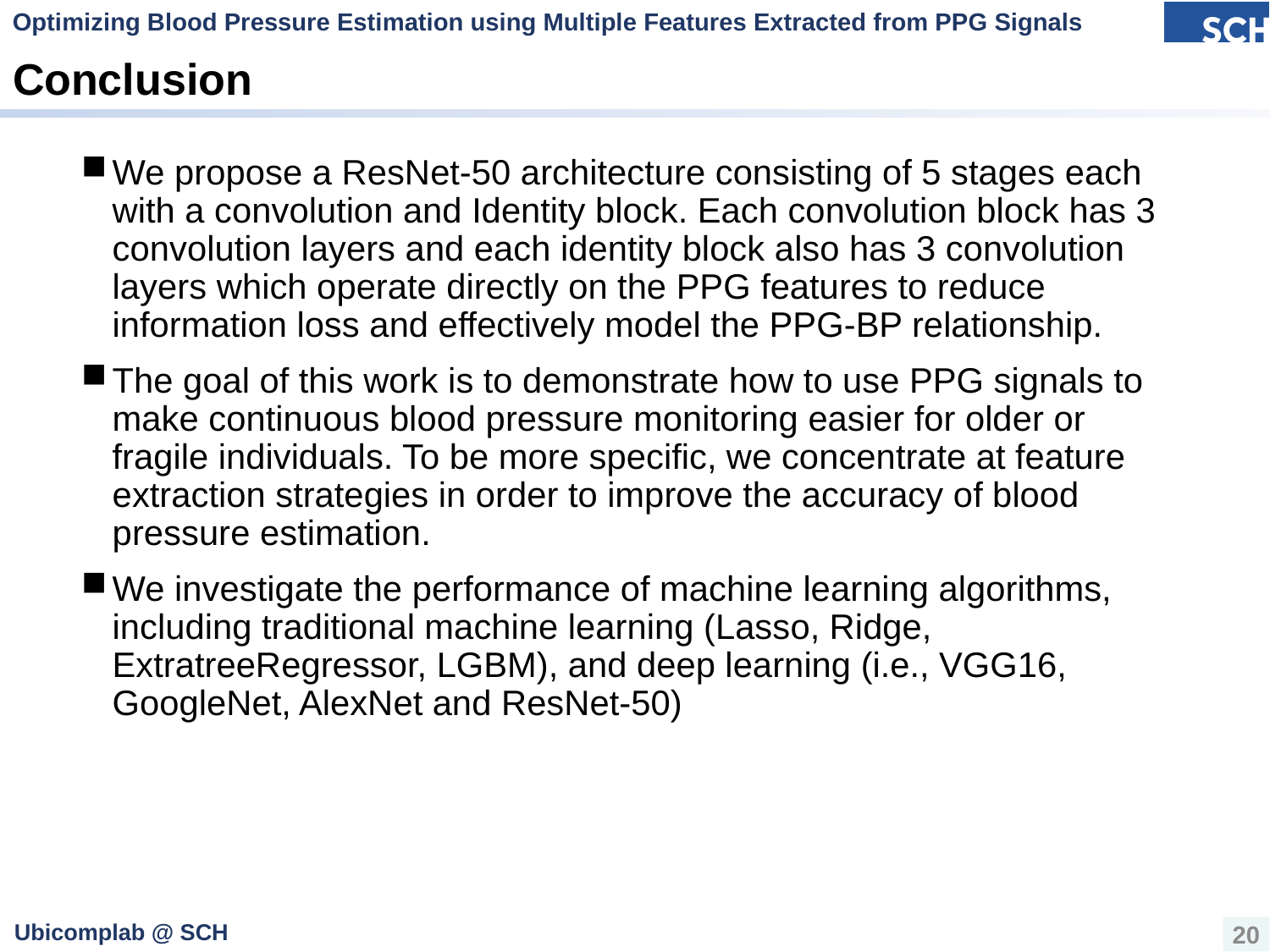

Optimizing Blood Pressure Estimation using Multiple Features Extracted from PPG Signals

# Conclusion
We propose a ResNet-50 architecture consisting of 5 stages each with a convolution and Identity block. Each convolution block has 3 convolution layers and each identity block also has 3 convolution layers which operate directly on the PPG features to reduce information loss and effectively model the PPG-BP relationship.
The goal of this work is to demonstrate how to use PPG signals to make continuous blood pressure monitoring easier for older or fragile individuals. To be more specific, we concentrate at feature extraction strategies in order to improve the accuracy of blood pressure estimation.
We investigate the performance of machine learning algorithms, including traditional machine learning (Lasso, Ridge, ExtratreeRegressor, LGBM), and deep learning (i.e., VGG16, GoogleNet, AlexNet and ResNet-50)
20